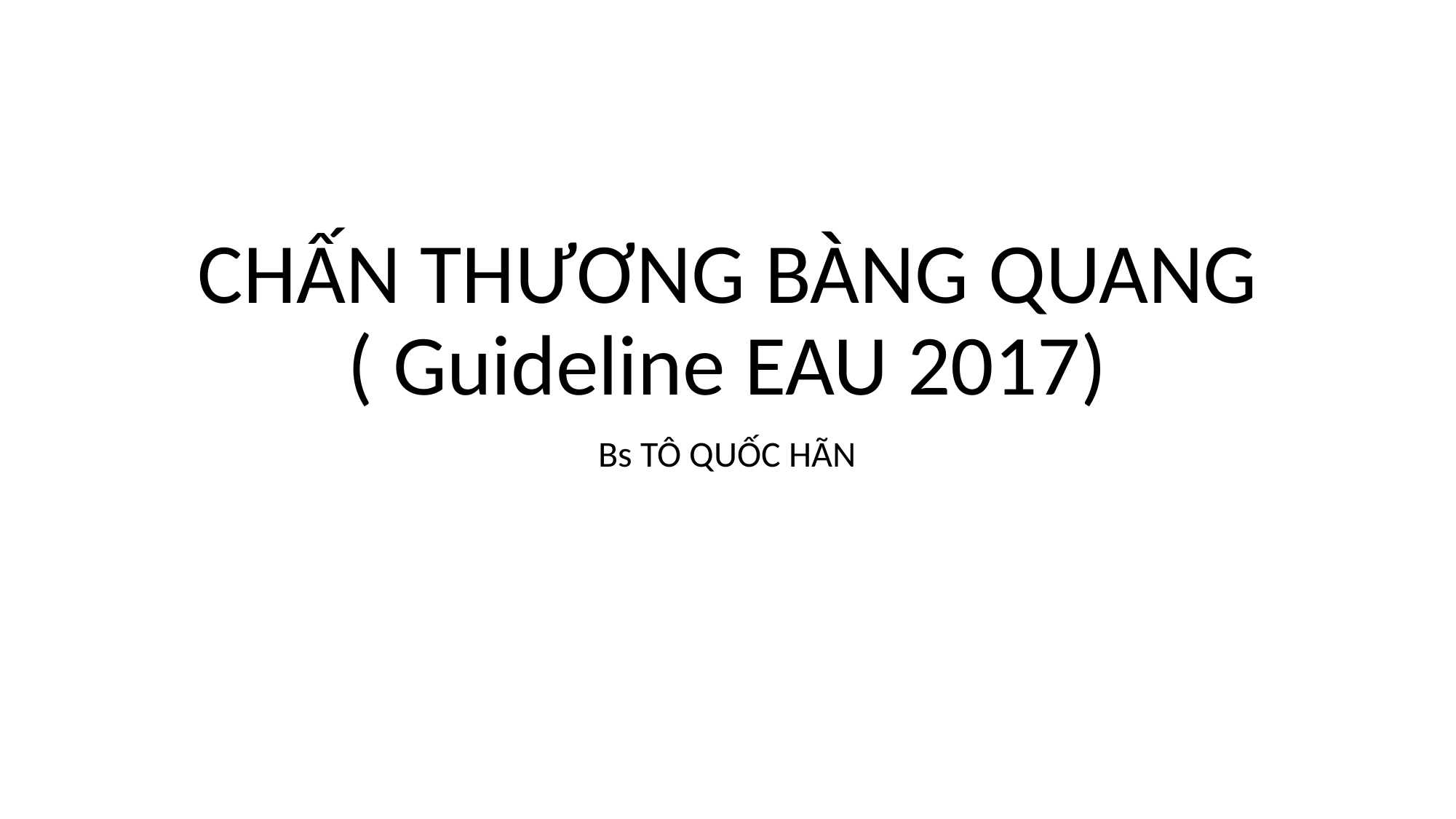

# CHẤN THƯƠNG BÀNG QUANG ( Guideline EAU 2017)
Bs TÔ QUỐC HÃN